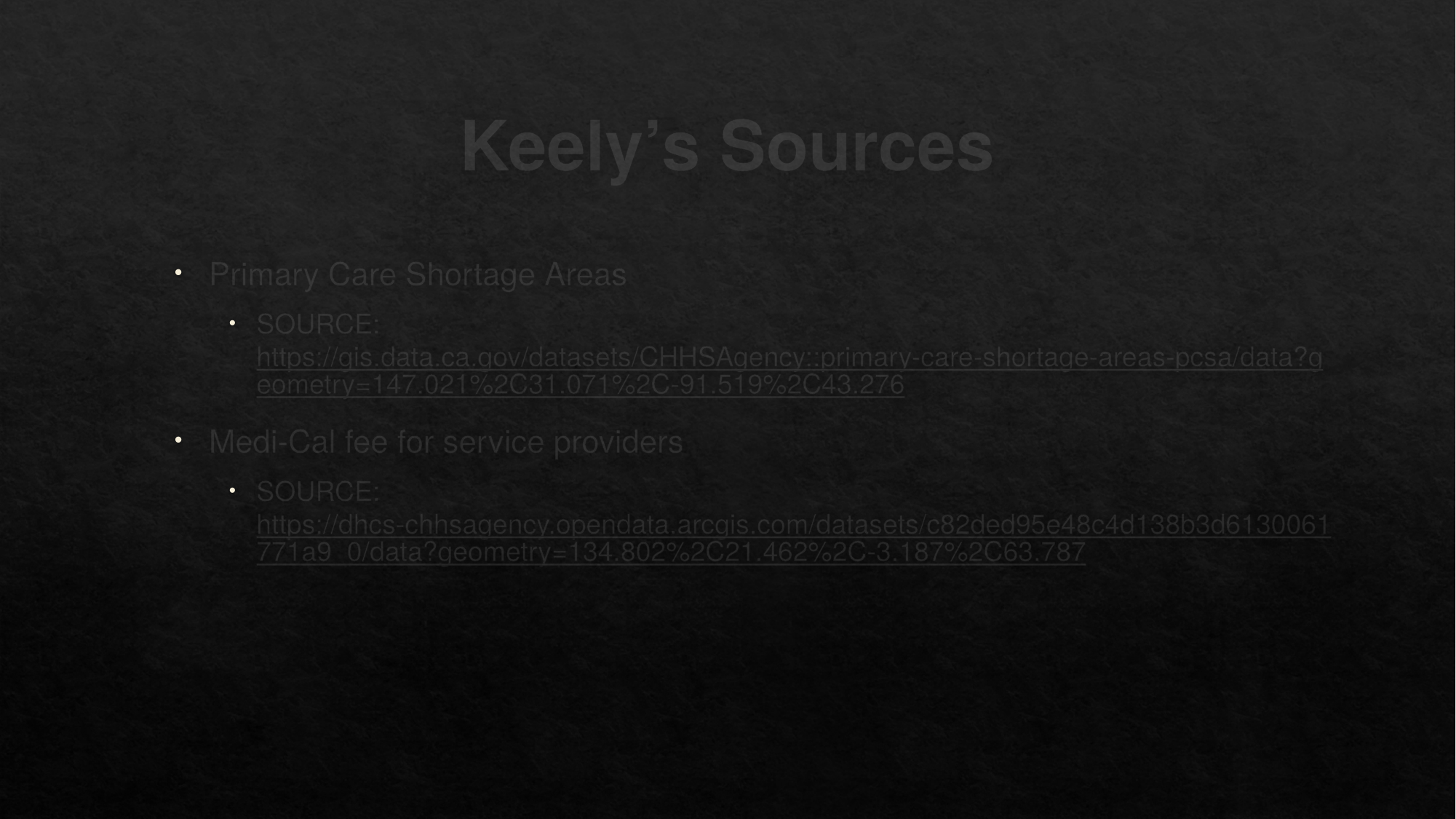

# Keely’s Sources
Primary Care Shortage Areas
SOURCE: https://gis.data.ca.gov/datasets/CHHSAgency::primary-care-shortage-areas-pcsa/data?geometry=147.021%2C31.071%2C-91.519%2C43.276
Medi-Cal fee for service providers
SOURCE: https://dhcs-chhsagency.opendata.arcgis.com/datasets/c82ded95e48c4d138b3d6130061771a9_0/data?geometry=134.802%2C21.462%2C-3.187%2C63.787